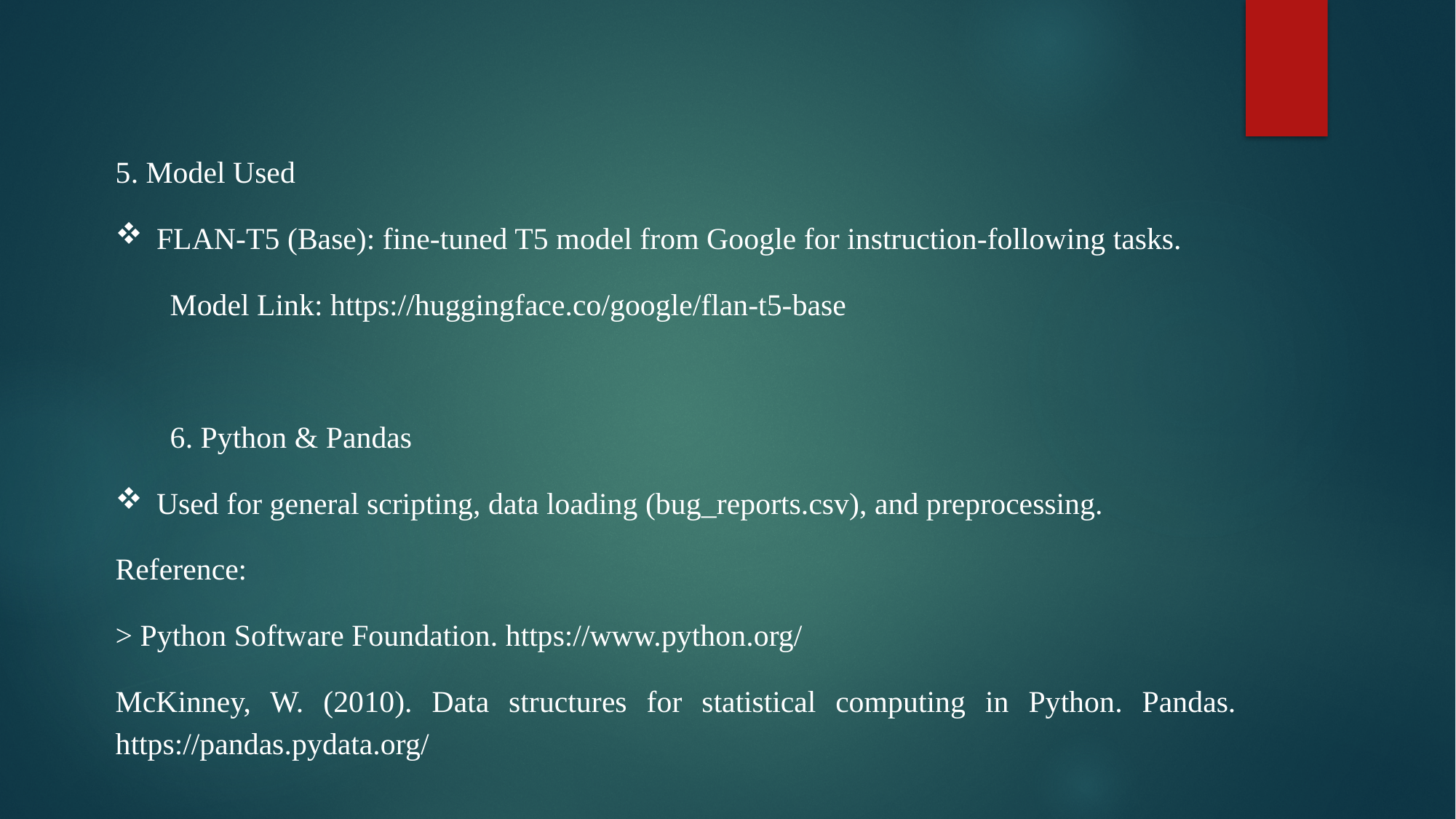

5. Model Used
FLAN-T5 (Base): fine-tuned T5 model from Google for instruction-following tasks.
Model Link: https://huggingface.co/google/flan-t5-base

6. Python & Pandas
Used for general scripting, data loading (bug_reports.csv), and preprocessing.
Reference:
> Python Software Foundation. https://www.python.org/
McKinney, W. (2010). Data structures for statistical computing in Python. Pandas. https://pandas.pydata.org/